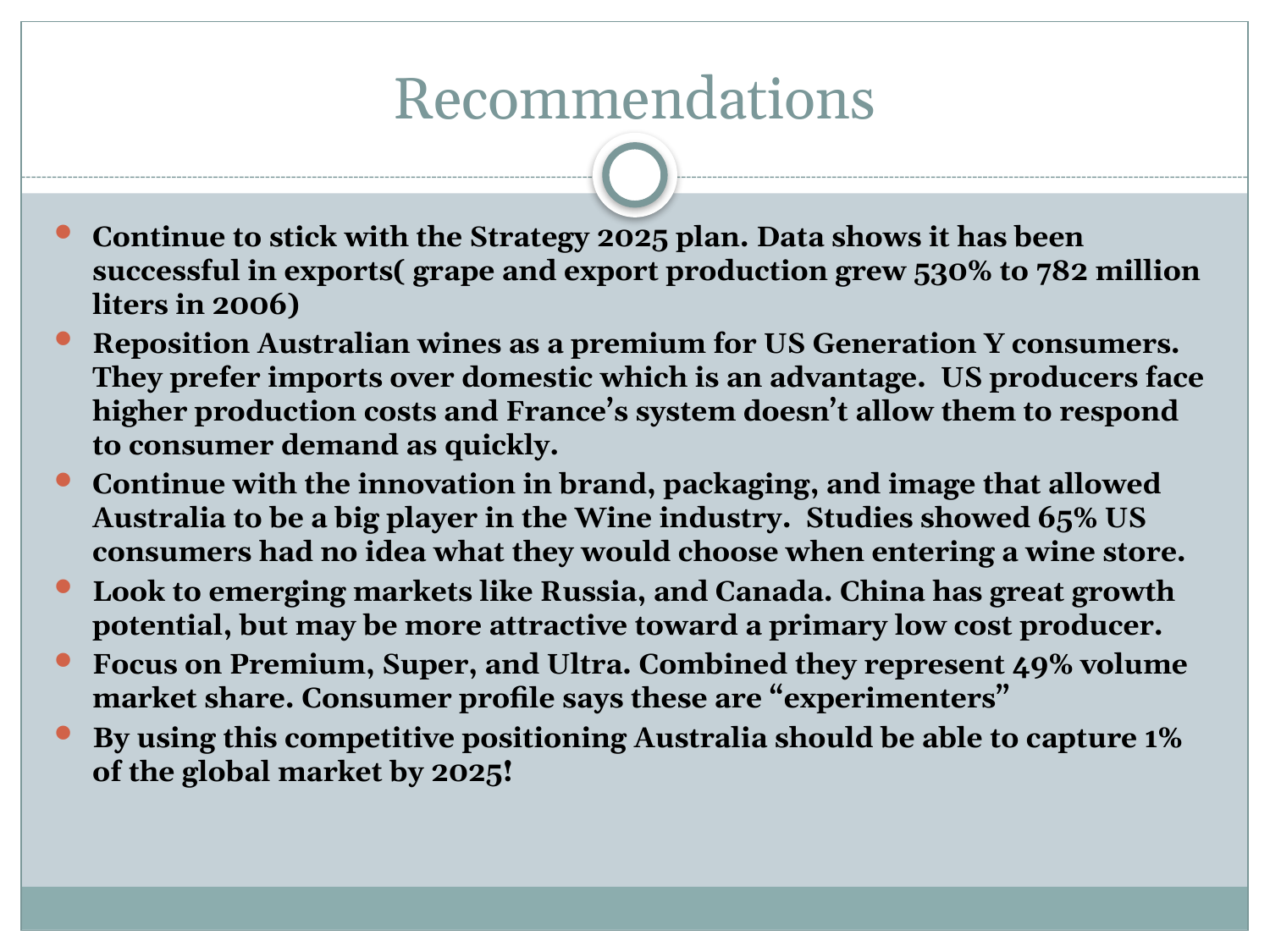

# Recommendations
Continue to stick with the Strategy 2025 plan. Data shows it has been successful in exports( grape and export production grew 530% to 782 million liters in 2006)
Reposition Australian wines as a premium for US Generation Y consumers. They prefer imports over domestic which is an advantage.  US producers face higher production costs and France’s system doesn’t allow them to respond to consumer demand as quickly.
Continue with the innovation in brand, packaging, and image that allowed Australia to be a big player in the Wine industry.  Studies showed 65% US consumers had no idea what they would choose when entering a wine store.
Look to emerging markets like Russia, and Canada. China has great growth potential, but may be more attractive toward a primary low cost producer.
Focus on Premium, Super, and Ultra. Combined they represent 49% volume market share. Consumer profile says these are “experimenters”
By using this competitive positioning Australia should be able to capture 1% of the global market by 2025!